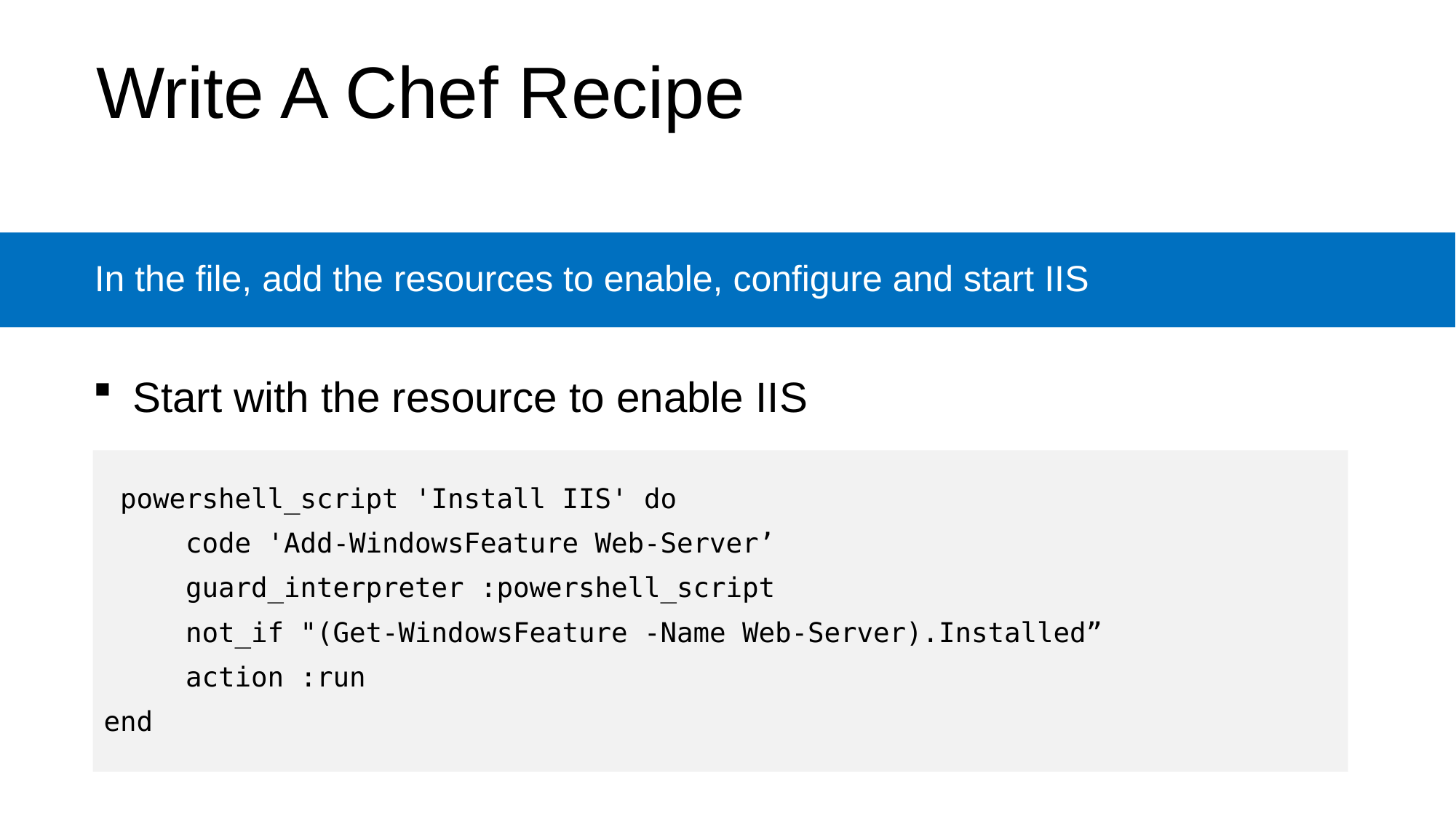

# Write A Chef Recipe
In the file, add the resources to enable, configure and start IIS

Start with the resource to enable IIS

 powershell_script 'Install IIS' do
     code 'Add-WindowsFeature Web-Server’
     guard_interpreter :powershell_script
     not_if "(Get-WindowsFeature -Name Web-Server).Installed”
     action :run
end